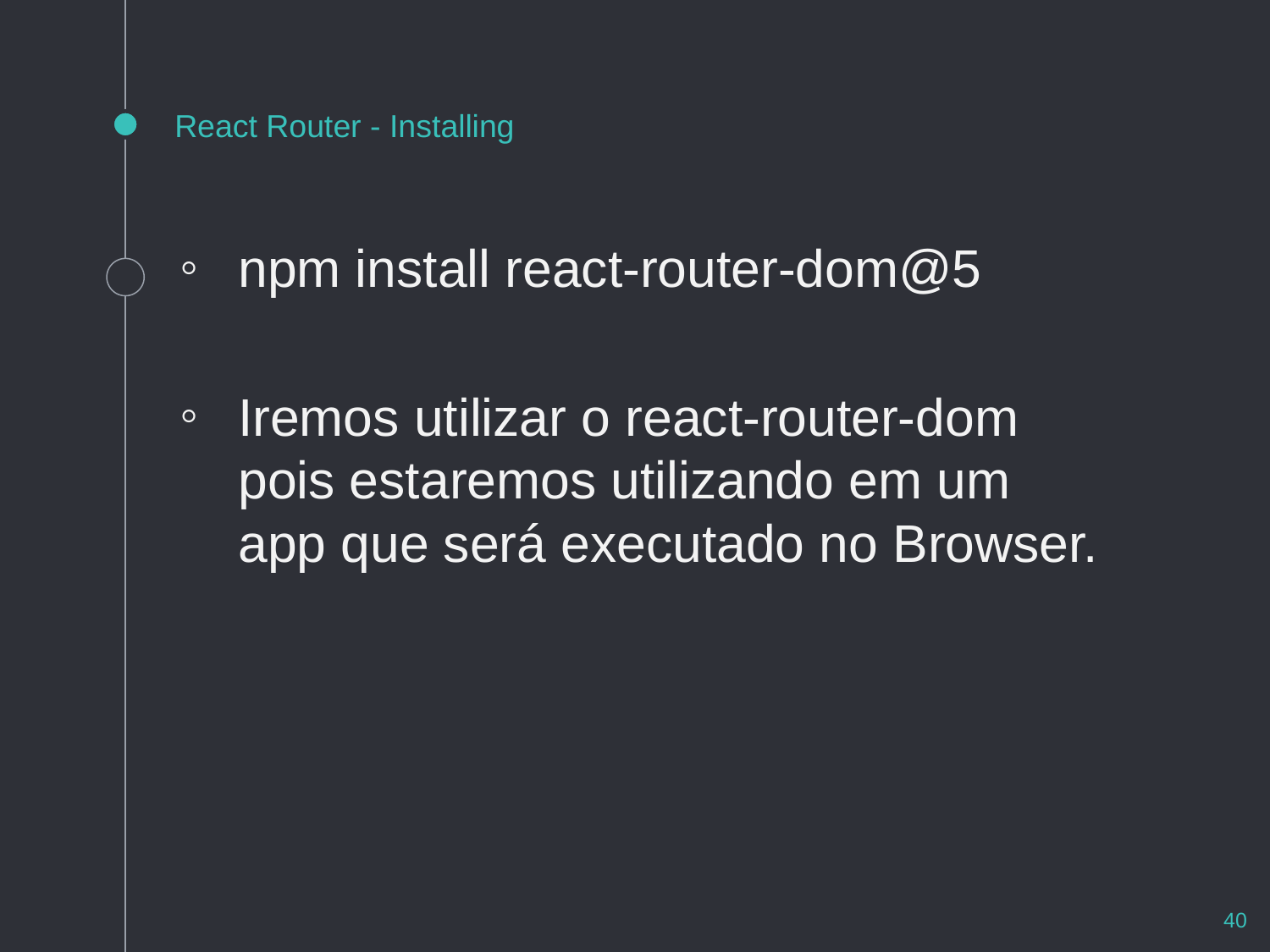

# React Router - Installing
npm install react-router-dom@5

Iremos utilizar o react-router-dom pois estaremos utilizando em um app que será executado no Browser.
40